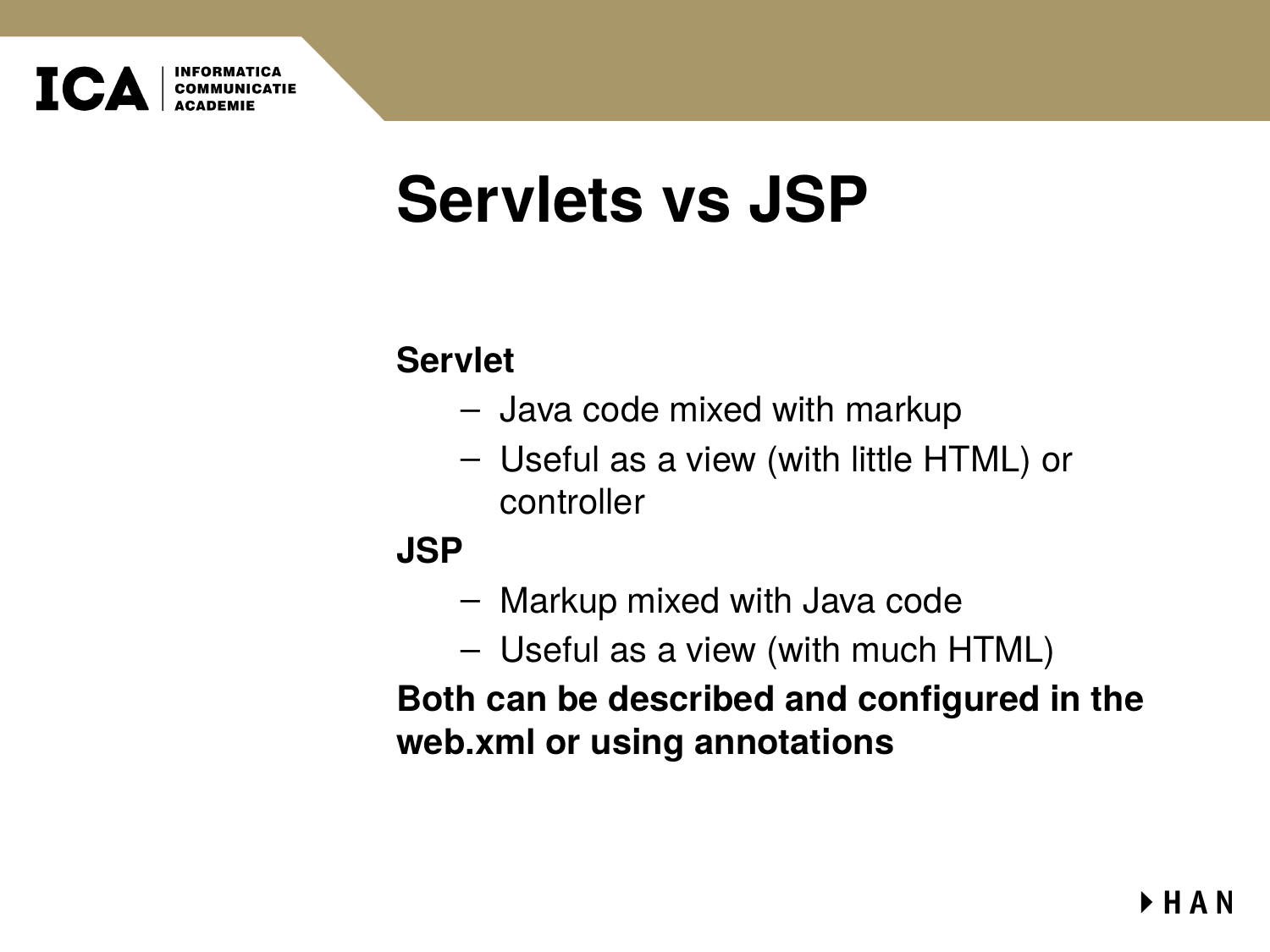

# Servlets vs JSP

Servlet
Java code mixed with markup
Useful as a view (with little HTML) or controller
JSP
Markup mixed with Java code
Useful as a view (with much HTML)
Both can be described and configured in the web.xml or using annotations